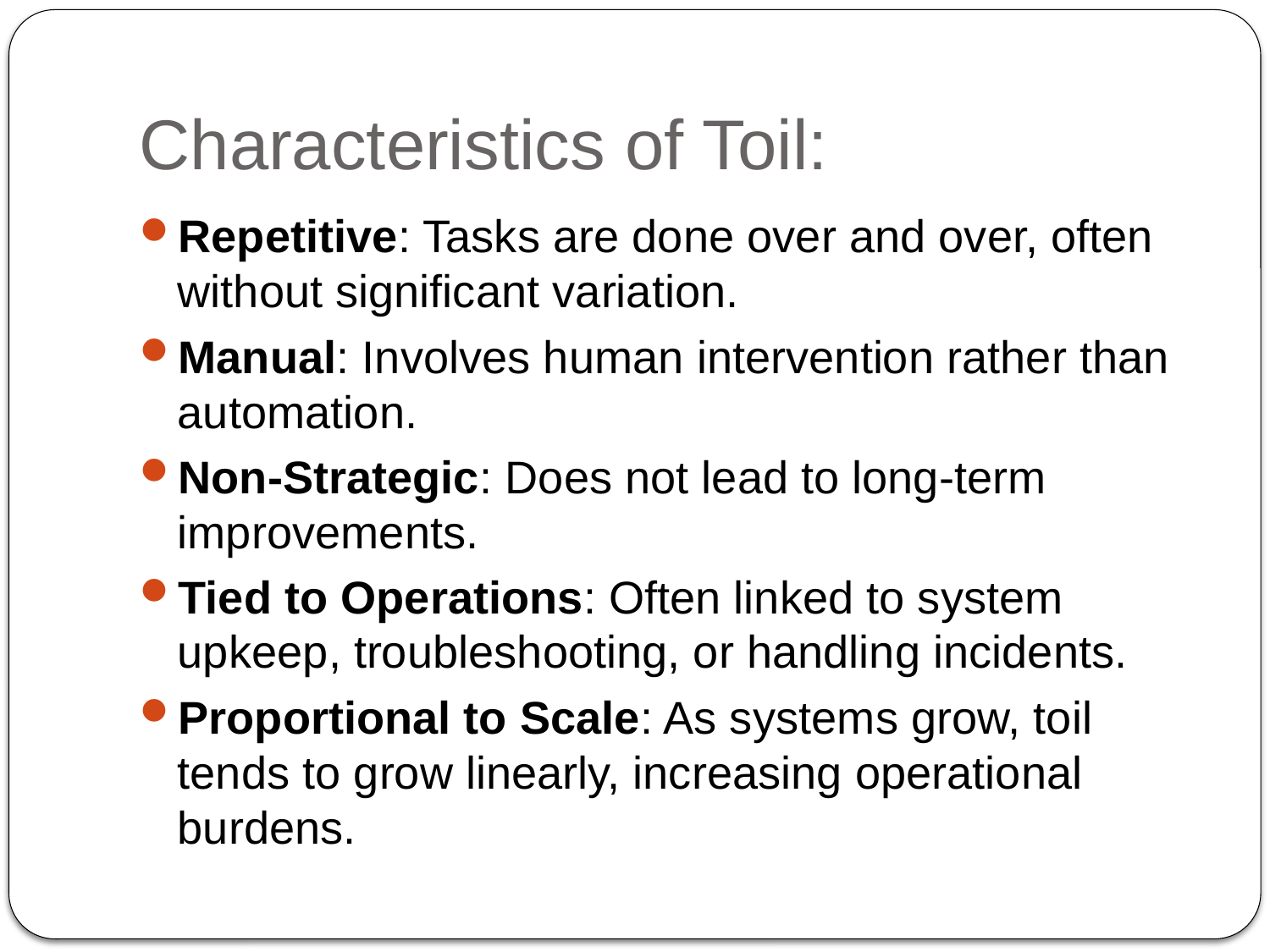

# Characteristics of Toil:
Repetitive: Tasks are done over and over, often without significant variation.
Manual: Involves human intervention rather than automation.
Non-Strategic: Does not lead to long-term improvements.
Tied to Operations: Often linked to system upkeep, troubleshooting, or handling incidents.
Proportional to Scale: As systems grow, toil tends to grow linearly, increasing operational burdens.